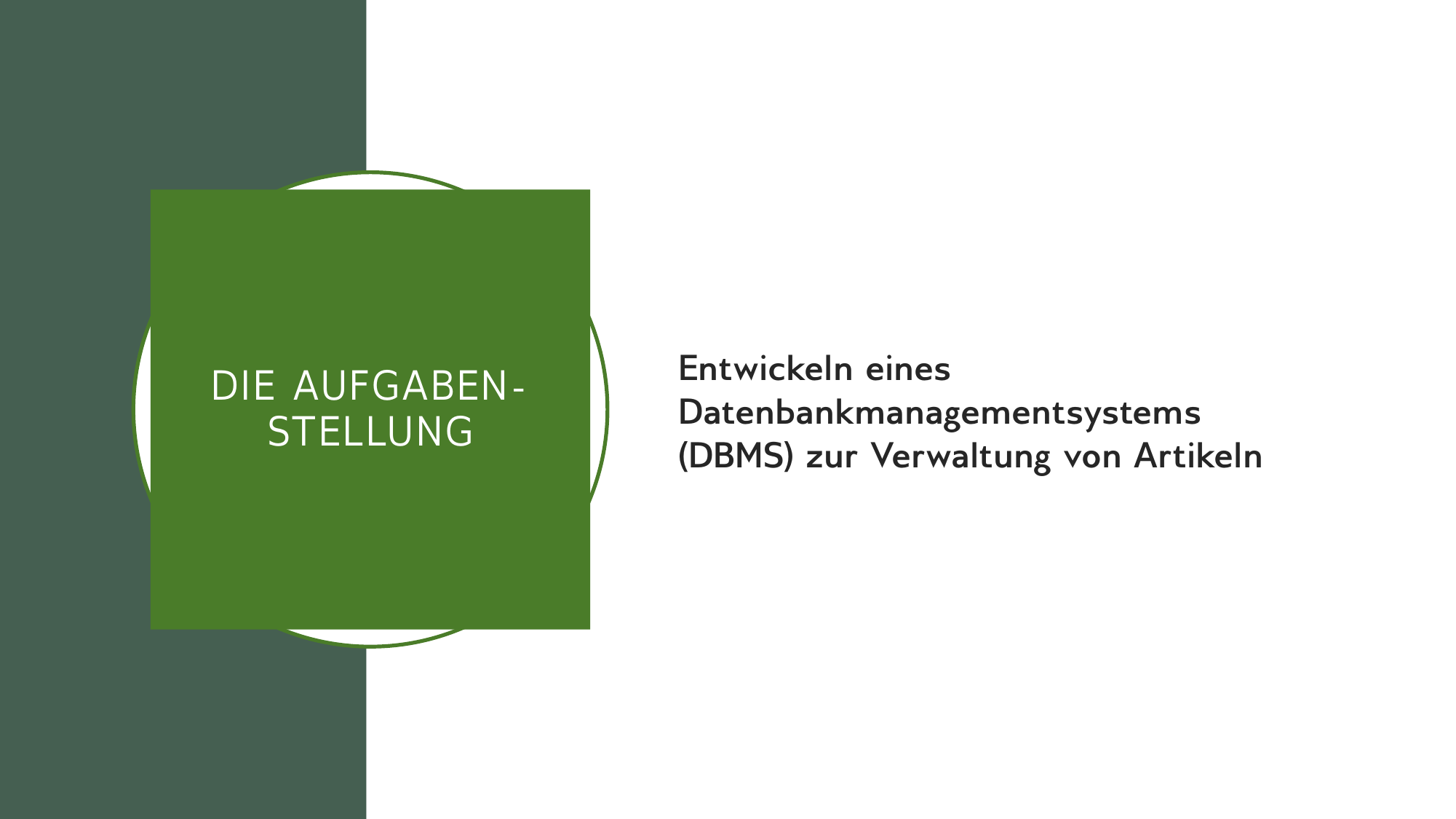

Entwickeln eines Datenbankmanagementsystems (DBMS) zur Verwaltung von Artikeln

# Die Aufgaben-stellung